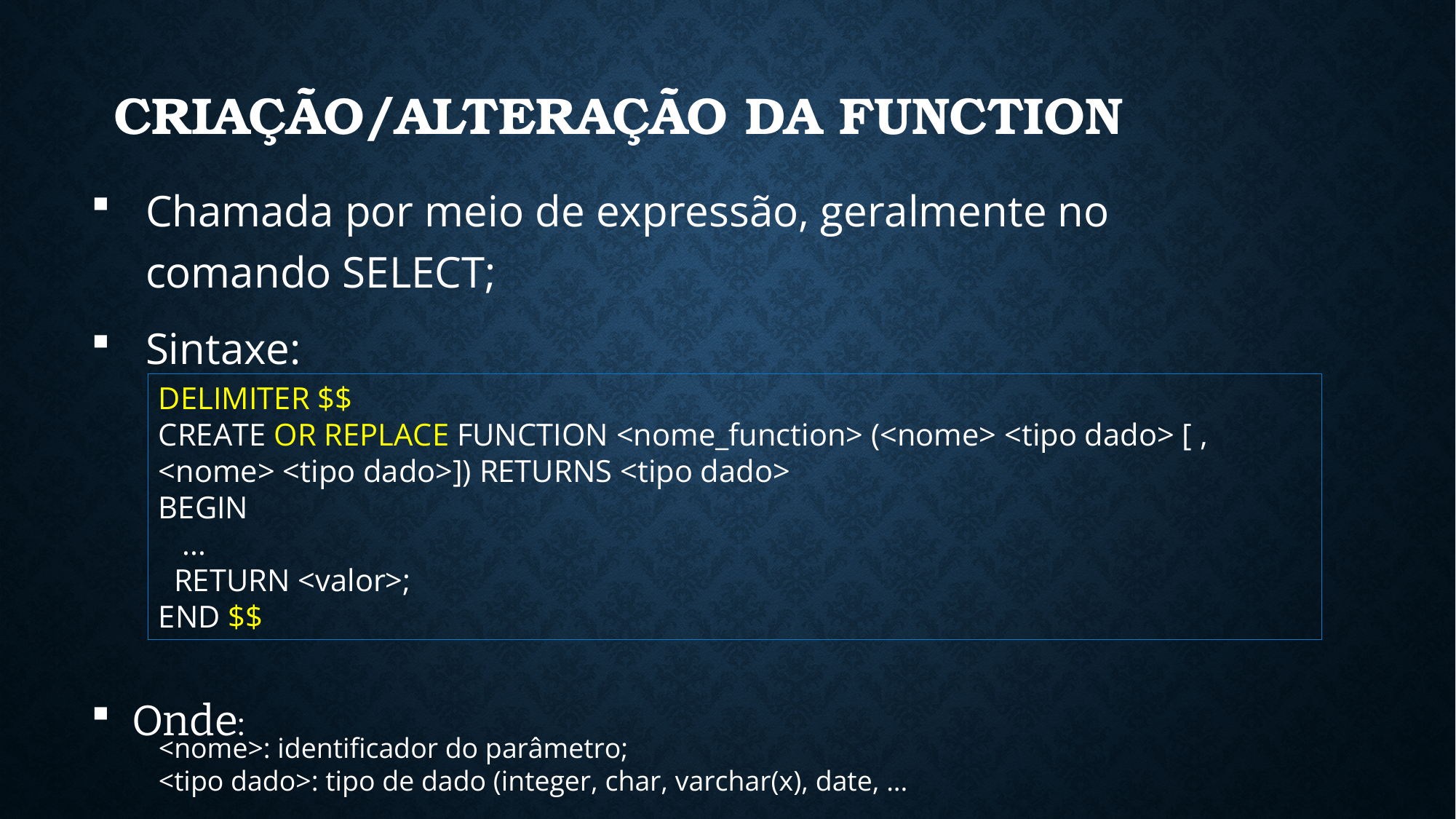

# Criação/ALTERAÇÃO Da function
Chamada por meio de expressão, geralmente no comando SELECT;
Sintaxe:

Onde:
DELIMITER $$
CREATE OR REPLACE FUNCTION <nome_function> (<nome> <tipo dado> [ , <nome> <tipo dado>]) RETURNS <tipo dado>
BEGIN
   ...
  RETURN <valor>;
END $$
<nome>: identificador do parâmetro;
<tipo dado>: tipo de dado (integer, char, varchar(x), date, ...